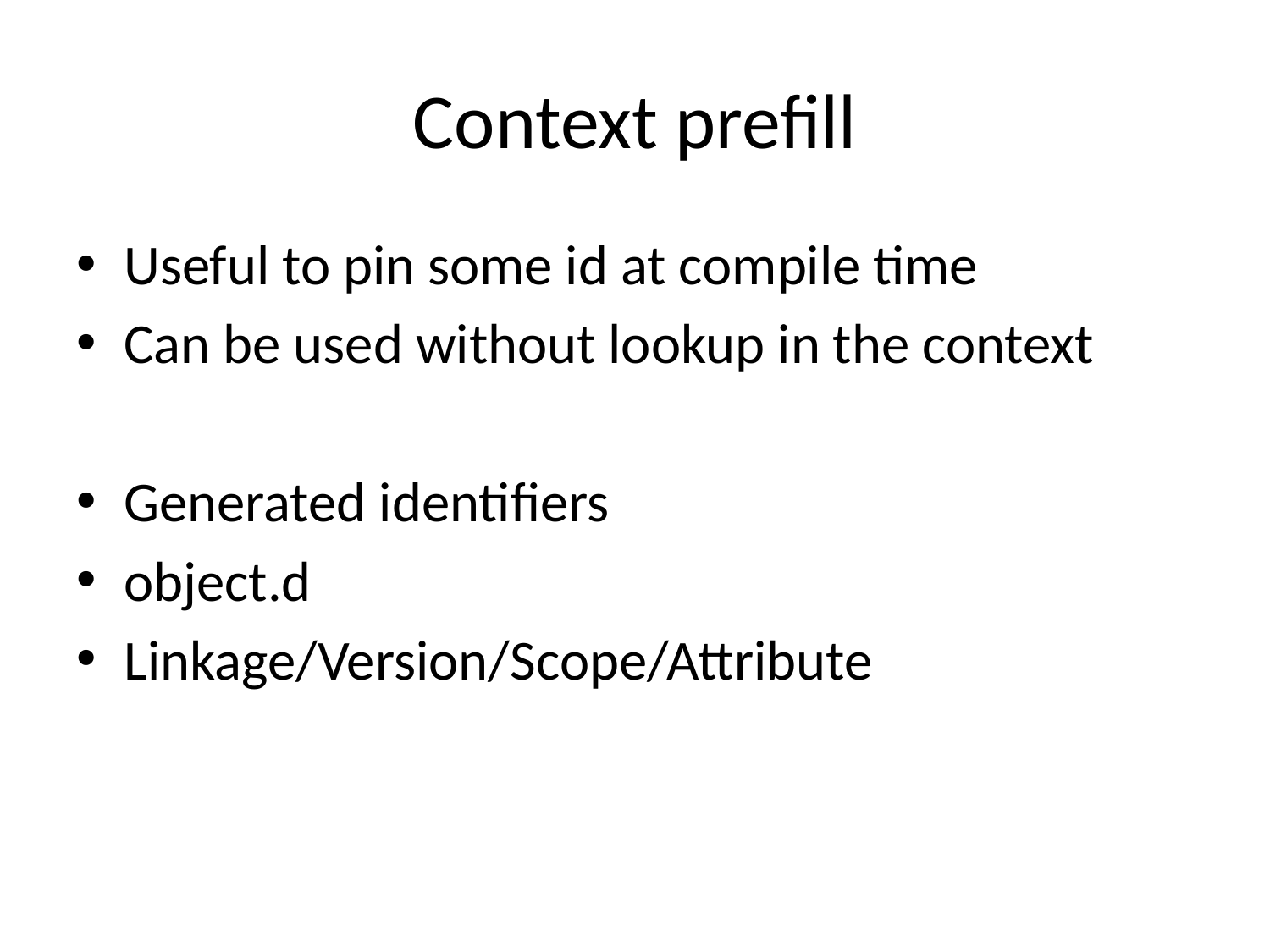

# Context prefill
Useful to pin some id at compile time
Can be used without lookup in the context

Generated identifiers
object.d
Linkage/Version/Scope/Attribute